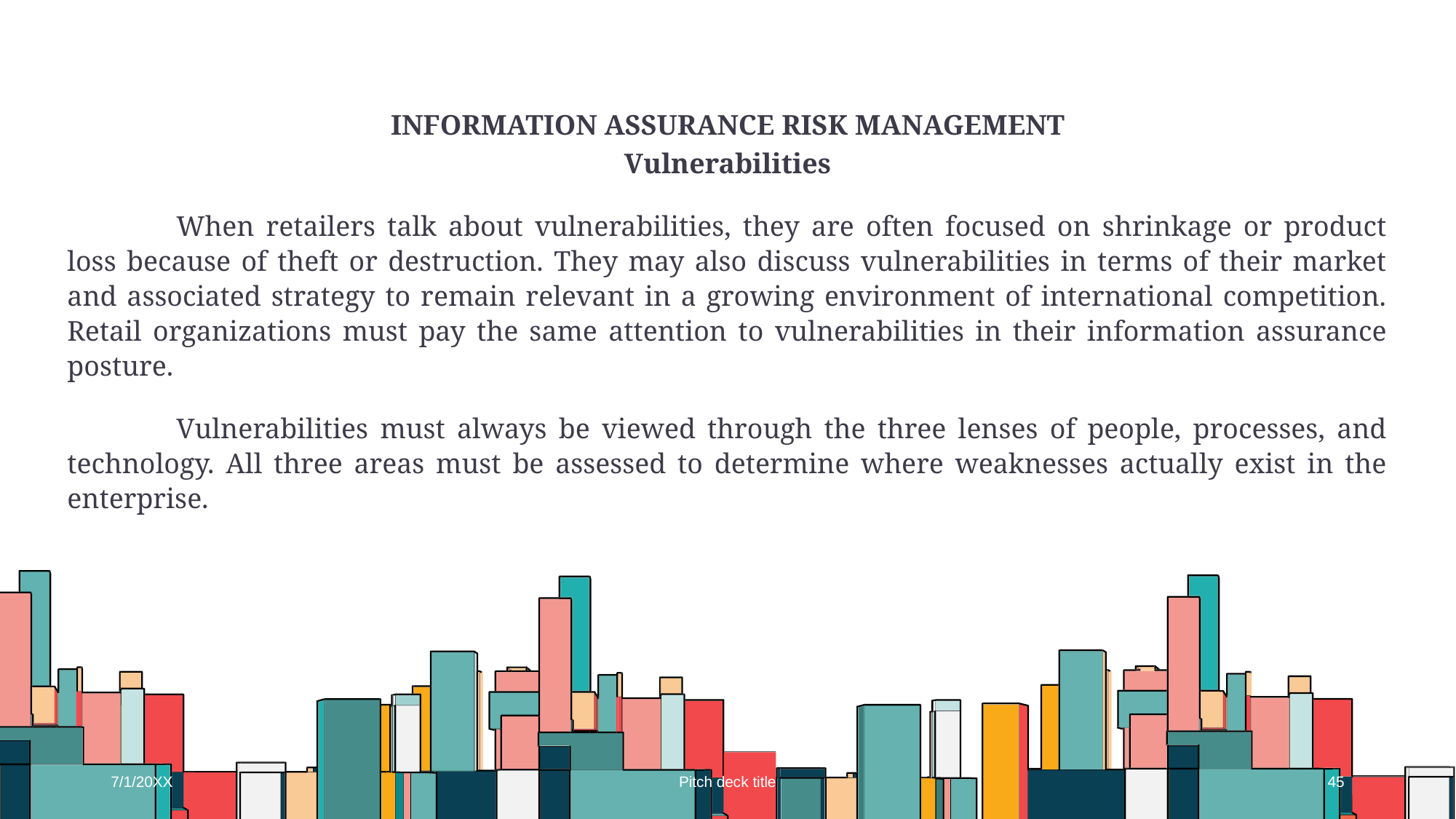

# Information Assurance Risk Management
Vulnerabilities
	When retailers talk about vulnerabilities, they are often focused on shrinkage or product loss because of theft or destruction. They may also discuss vulnerabilities in terms of their market and associated strategy to remain relevant in a growing environment of international competition. Retail organizations must pay the same attention to vulnerabilities in their information assurance posture.
	Vulnerabilities must always be viewed through the three lenses of people, processes, and technology. All three areas must be assessed to determine where weaknesses actually exist in the enterprise.
7/1/20XX
Pitch deck title
45